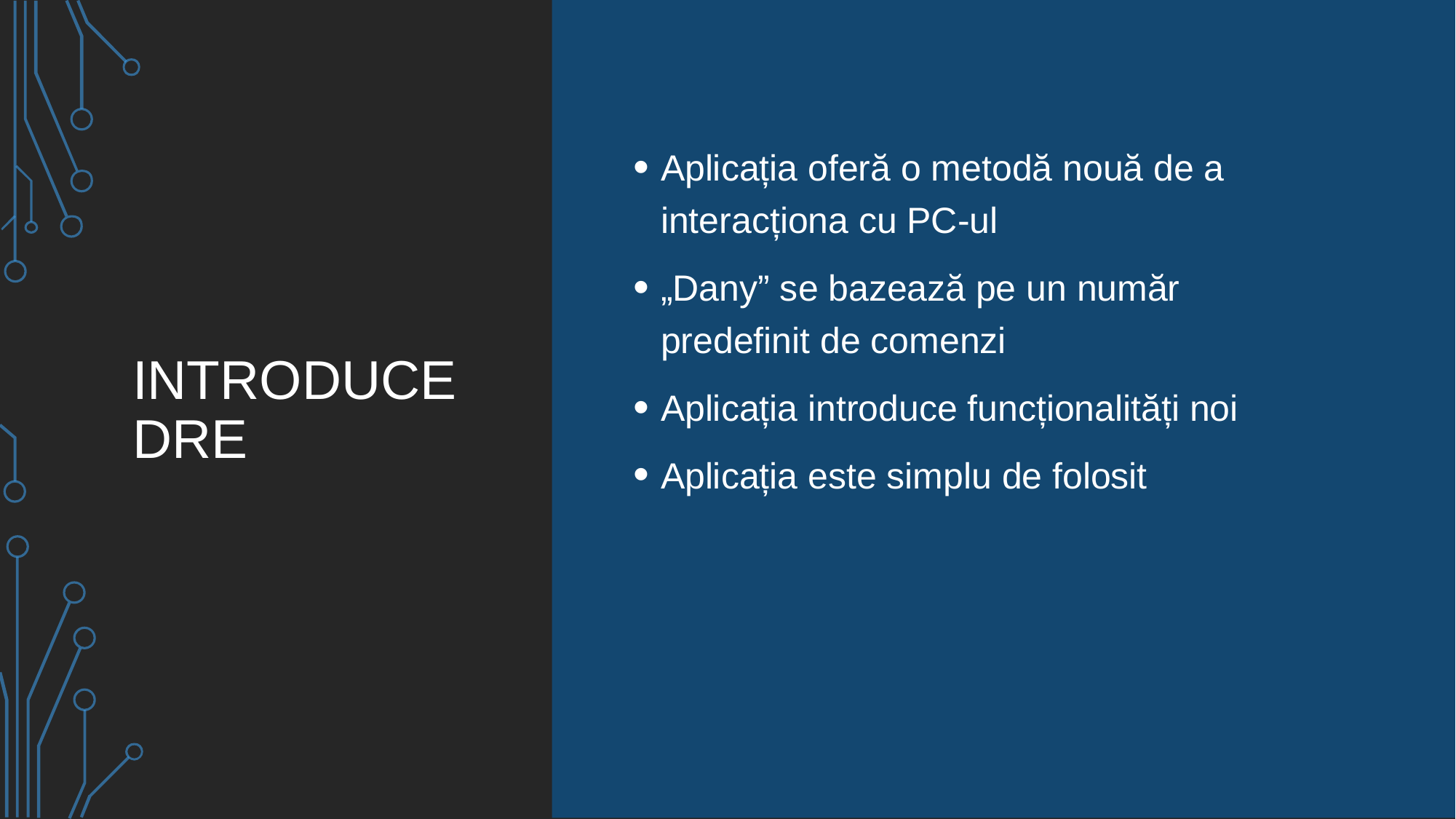

# Introducedre
Aplicația oferă o metodă nouă de a interacționa cu PC-ul
„Dany” se bazează pe un număr predefinit de comenzi
Aplicația introduce funcționalități noi
Aplicația este simplu de folosit